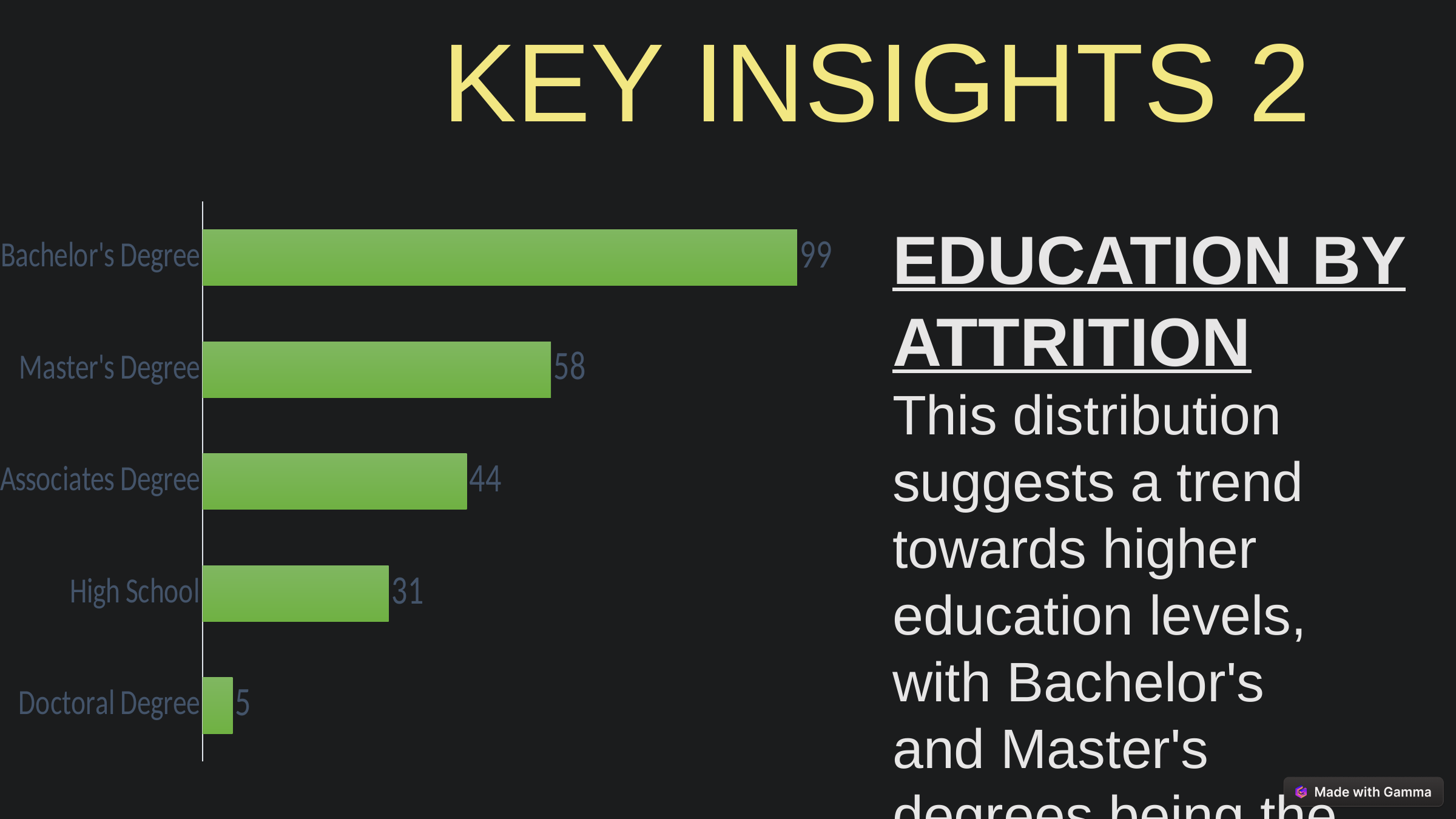

KEY INSIGHTS 2

### Chart

| Category | Total |
|---|---|
| Doctoral Degree | 5.0 |
| High School | 31.0 |
| Associates Degree | 44.0 |
| Master's Degree | 58.0 |
| Bachelor's Degree | 99.0 |
EDUCATION BY ATTRITION
This distribution suggests a trend towards higher education levels, with Bachelor's and Master's degrees being the most prevalent.